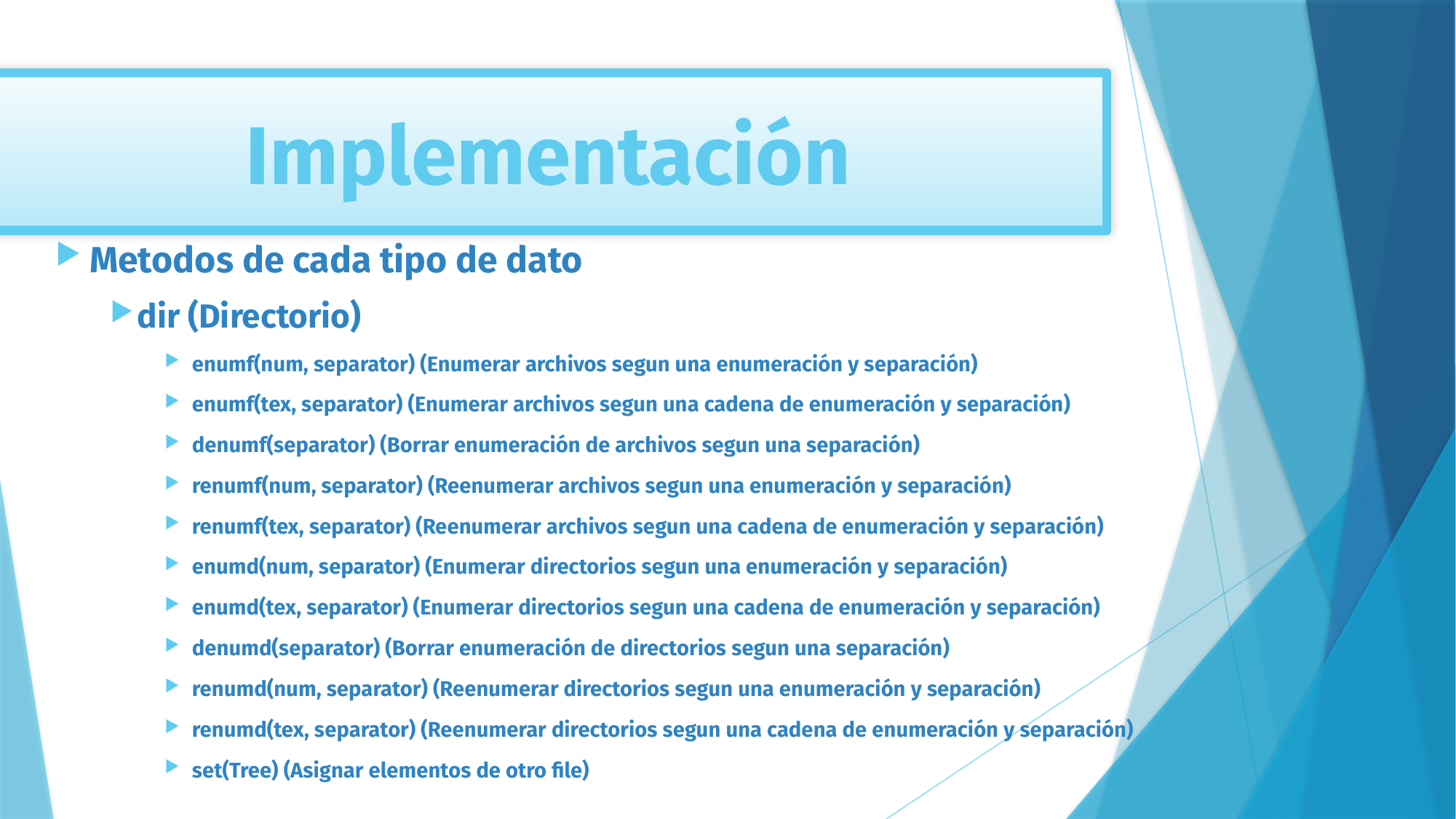

Implementación
Metodos de cada tipo de dato
dir (Directorio)
enumf(num, separator) (Enumerar archivos segun una enumeración y separación)
enumf(tex, separator) (Enumerar archivos segun una cadena de enumeración y separación)
denumf(separator) (Borrar enumeración de archivos segun una separación)
renumf(num, separator) (Reenumerar archivos segun una enumeración y separación)
renumf(tex, separator) (Reenumerar archivos segun una cadena de enumeración y separación)
enumd(num, separator) (Enumerar directorios segun una enumeración y separación)
enumd(tex, separator) (Enumerar directorios segun una cadena de enumeración y separación)
denumd(separator) (Borrar enumeración de directorios segun una separación)
renumd(num, separator) (Reenumerar directorios segun una enumeración y separación)
renumd(tex, separator) (Reenumerar directorios segun una cadena de enumeración y separación)
set(Tree) (Asignar elementos de otro file)